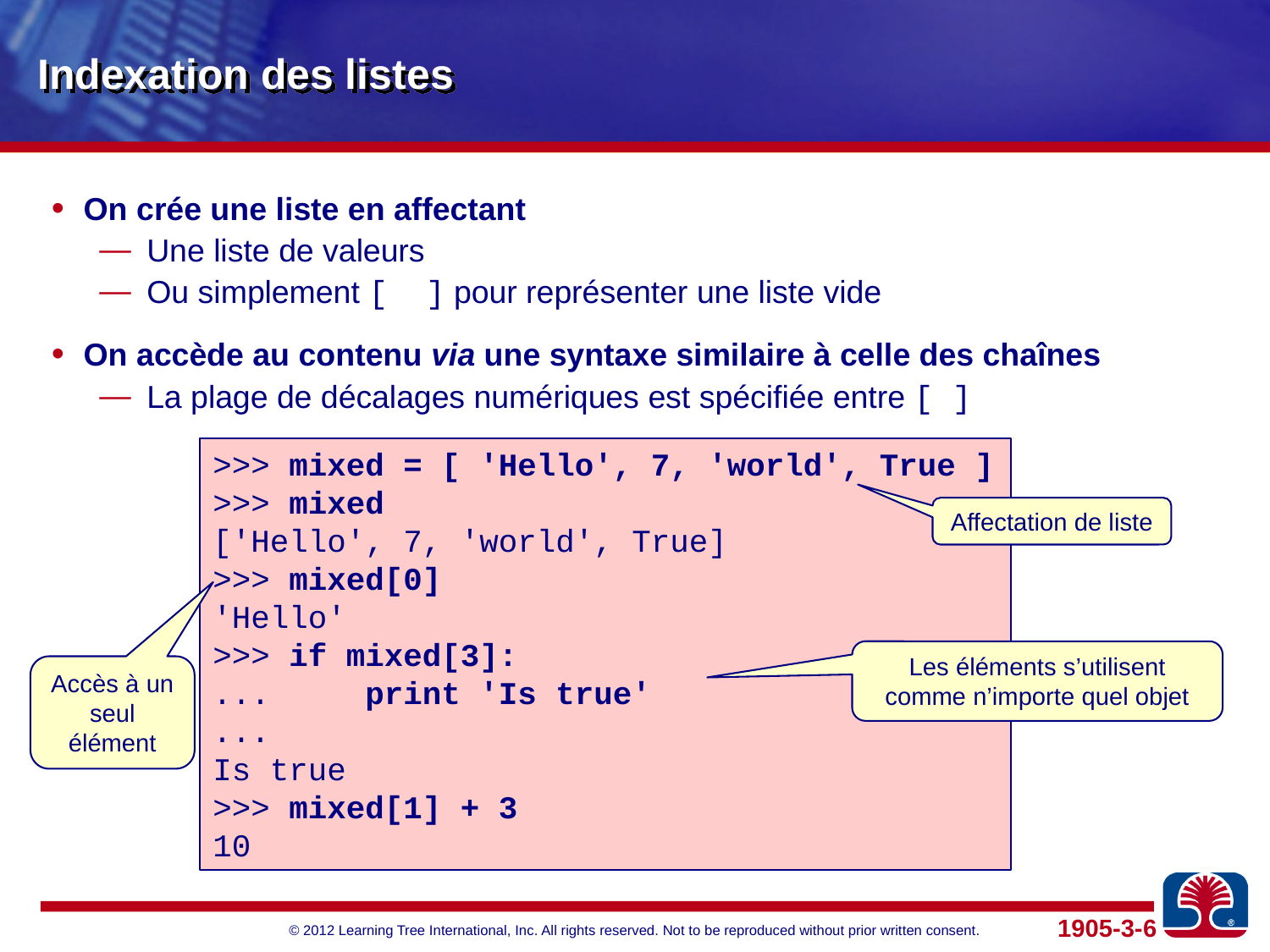

# Indexation des listes
On crée une liste en affectant
Une liste de valeurs
Ou simplement [  ] pour représenter une liste vide
On accède au contenu via une syntaxe similaire à celle des chaînes
La plage de décalages numériques est spécifiée entre [ ]

>>> mixed = [ 'Hello', 7, 'world', True ]
>>> mixed
['Hello', 7, 'world', True]
>>> mixed[0]
'Hello'
>>> if mixed[3]:
...     print 'Is true'
...
Is true
>>> mixed[1] + 3
10
Affectation de liste
Les éléments s’utilisent comme n’importe quel objet
Accès à un seul élément